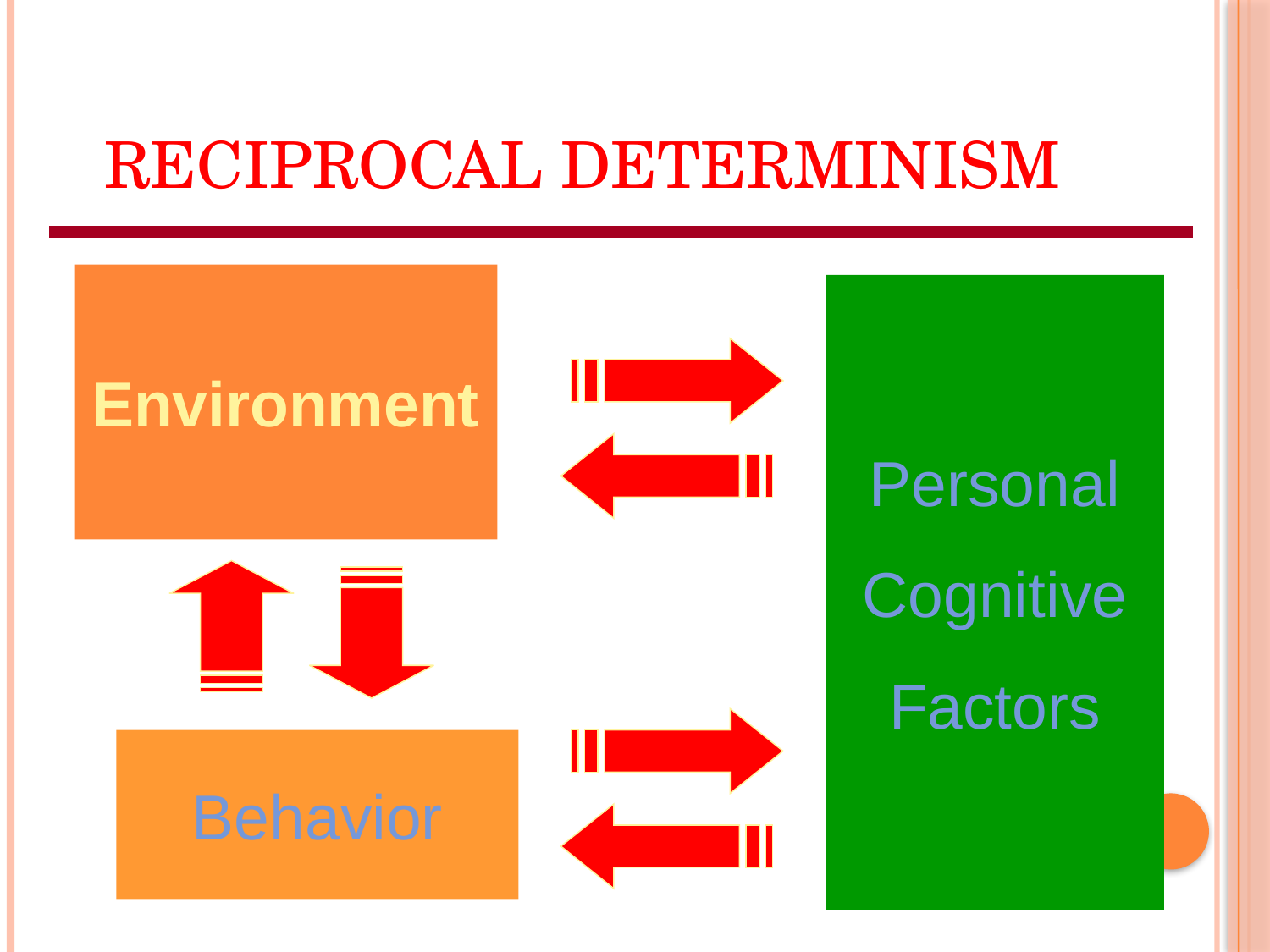

# Reciprocal Determinism

Environment
Personal
Cognitive
Factors

Behavior